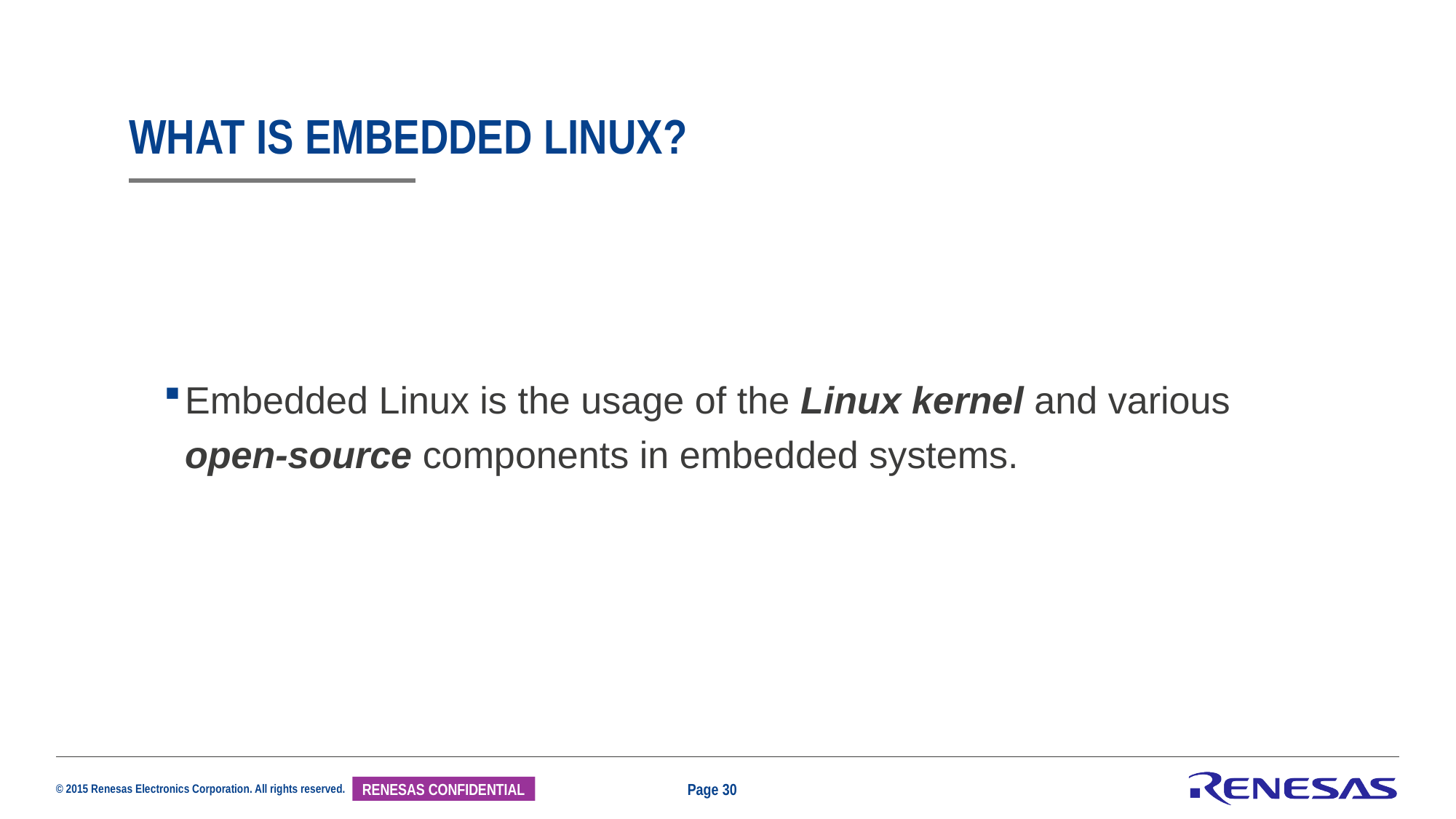

# What is embedded linux?
Embedded Linux is the usage of the Linux kernel and various open-source components in embedded systems.
Page 30